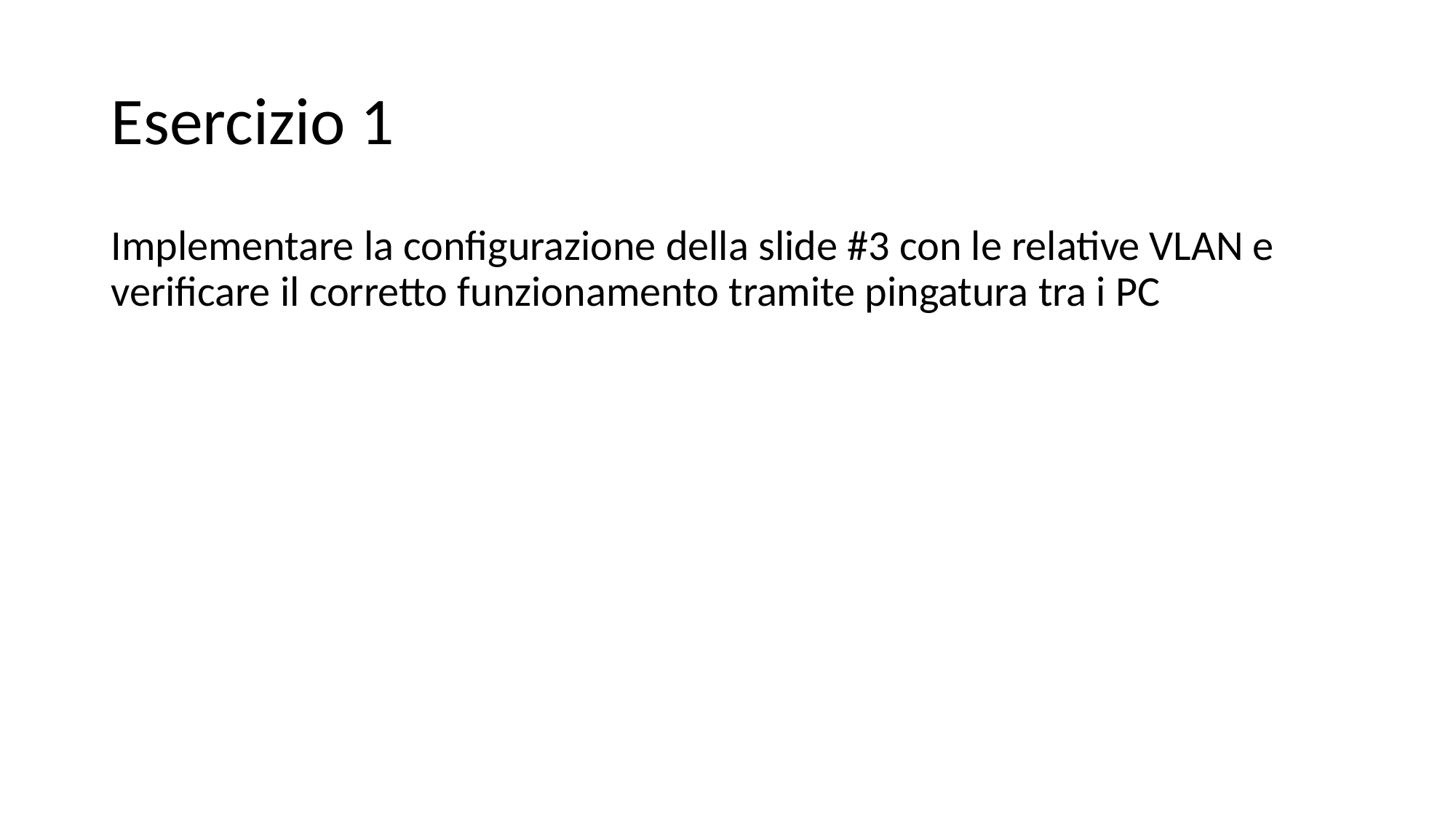

# Esercizio 1
Implementare la configurazione della slide #3 con le relative VLAN e verificare il corretto funzionamento tramite pingatura tra i PC